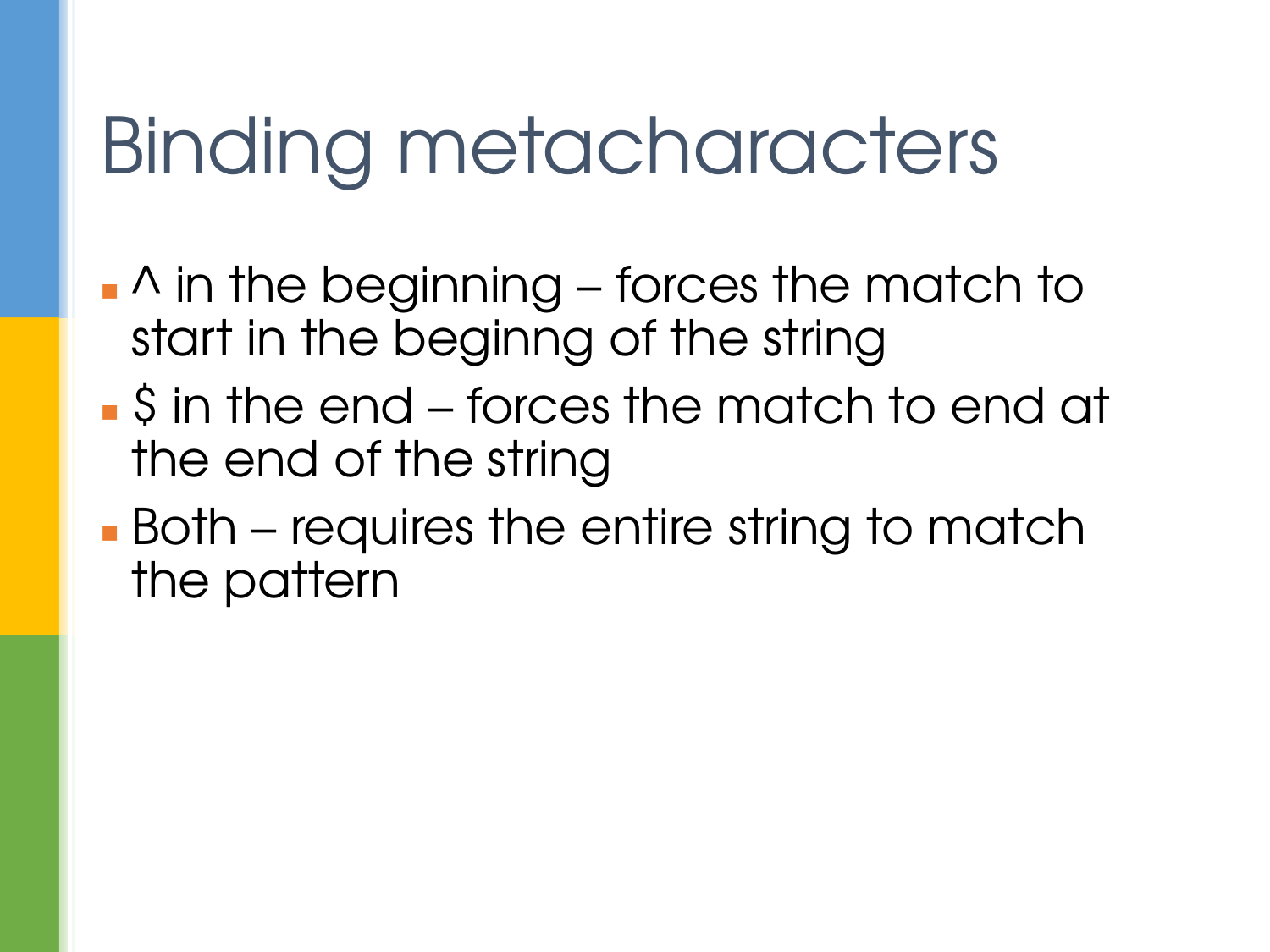

# Binding metacharacters
^ in the beginning – forces the match to start in the beginng of the string
$ in the end – forces the match to end at the end of the string
Both – requires the entire string to match the pattern